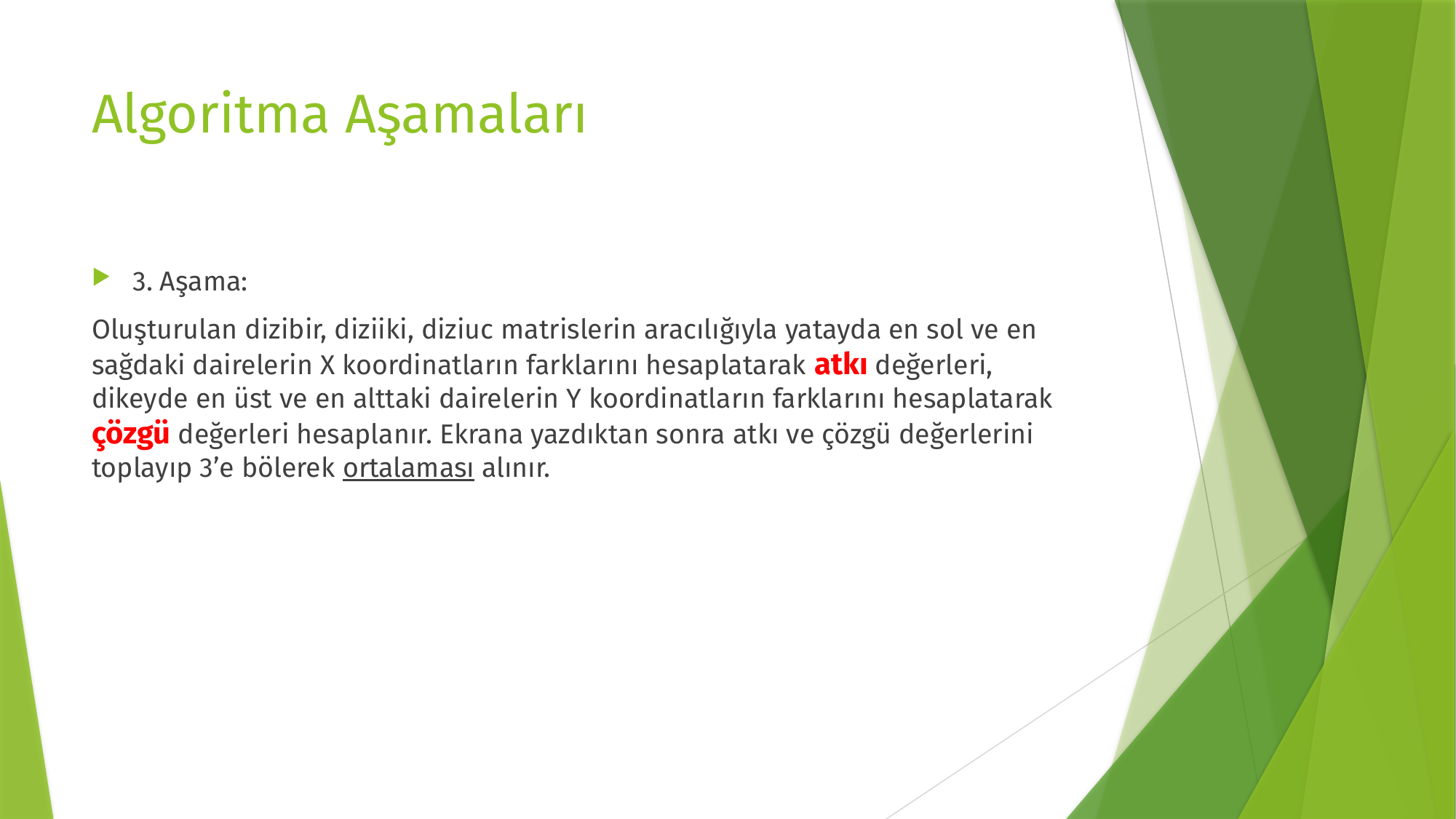

# Algoritma Aşamaları
3. Aşama:
Oluşturulan dizibir, diziiki, diziuc matrislerin aracılığıyla yatayda en sol ve en sağdaki dairelerin X koordinatların farklarını hesaplatarak atkı değerleri, dikeyde en üst ve en alttaki dairelerin Y koordinatların farklarını hesaplatarak çözgü değerleri hesaplanır. Ekrana yazdıktan sonra atkı ve çözgü değerlerini toplayıp 3’e bölerek ortalaması alınır.